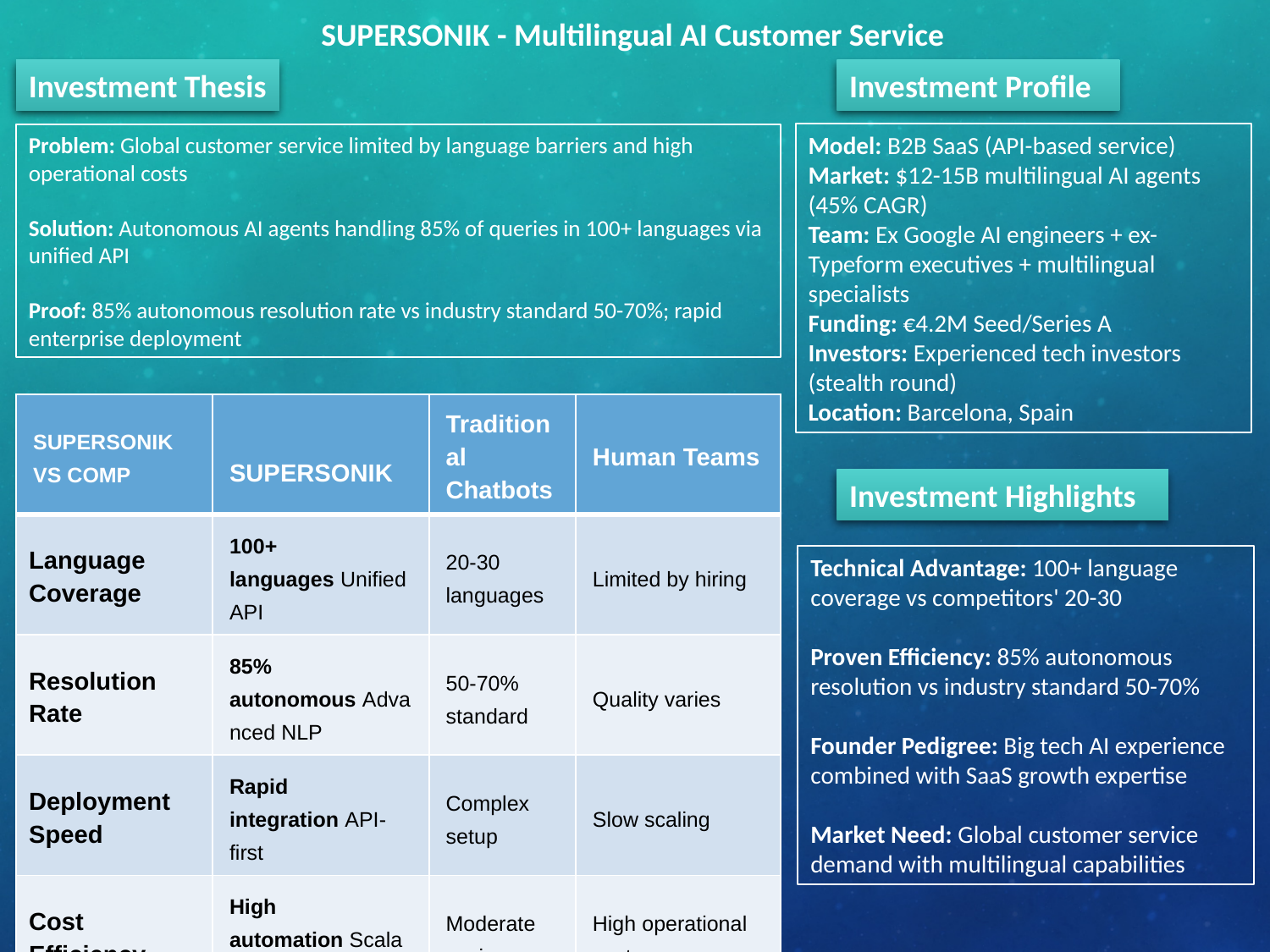

SUPERSONIK - Multilingual AI Customer Service
Investment Profile
Investment Thesis
Model: B2B SaaS (API-based service)
Market: $12-15B multilingual AI agents (45% CAGR)
Team: Ex Google AI engineers + ex-Typeform executives + multilingual specialists
Funding: €4.2M Seed/Series A
Investors: Experienced tech investors (stealth round)
Location: Barcelona, Spain
Problem: Global customer service limited by language barriers and high operational costs
Solution: Autonomous AI agents handling 85% of queries in 100+ languages via unified API
Proof: 85% autonomous resolution rate vs industry standard 50-70%; rapid enterprise deployment
| SUPERSONIK VS COMP | SUPERSONIK | Traditional Chatbots | Human Teams |
| --- | --- | --- | --- |
| Language Coverage | 100+ languages Unified API | 20-30 languages | Limited by hiring |
| Resolution Rate | 85% autonomous Advanced NLP | 50-70% standard | Quality varies |
| Deployment Speed | Rapid integration API-first | Complex setup | Slow scaling |
| Cost Efficiency | High automation Scalable | Moderate savings | High operational cost |
Investment Highlights
Technical Advantage: 100+ language coverage vs competitors' 20-30

Proven Efficiency: 85% autonomous resolution vs industry standard 50-70%

Founder Pedigree: Big tech AI experience combined with SaaS growth expertise

Market Need: Global customer service demand with multilingual capabilities